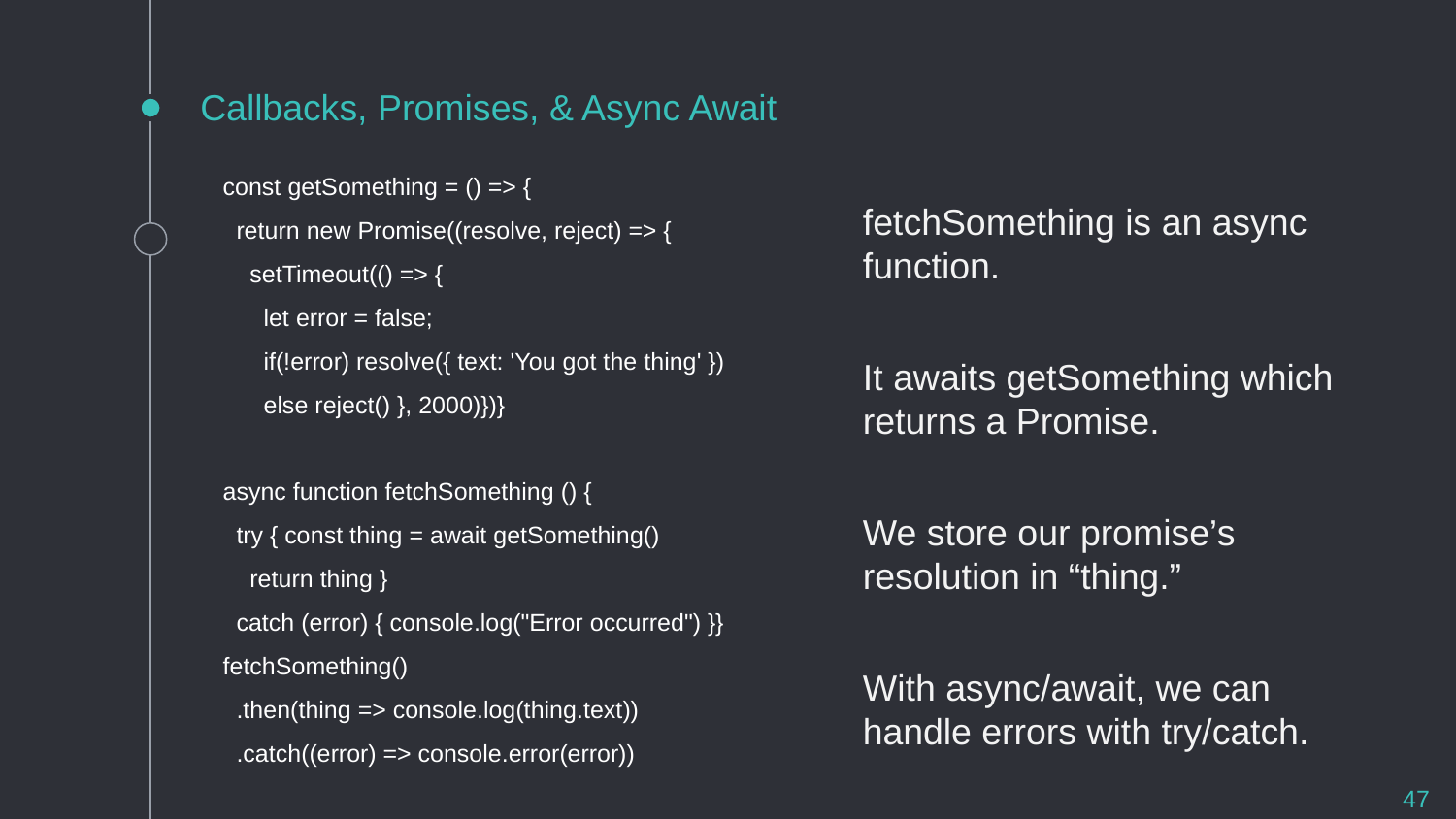

# Callbacks, Promises, & Async Await
const getSomething = () => {
  return new Promise((resolve, reject) => {
    setTimeout(() => {
      let error = false;
      if(!error) resolve({ text: 'You got the thing' })
      else reject() }, 2000)})}

async function fetchSomething () {
  try { const thing = await getSomething()
    return thing }
  catch (error) { console.log("Error occurred") }}
fetchSomething()
  .then(thing => console.log(thing.text))
  .catch((error) => console.error(error))
fetchSomething is an async function.

It awaits getSomething which returns a Promise.

We store our promise’s resolution in “thing.”

With async/await, we can handle errors with try/catch.
47